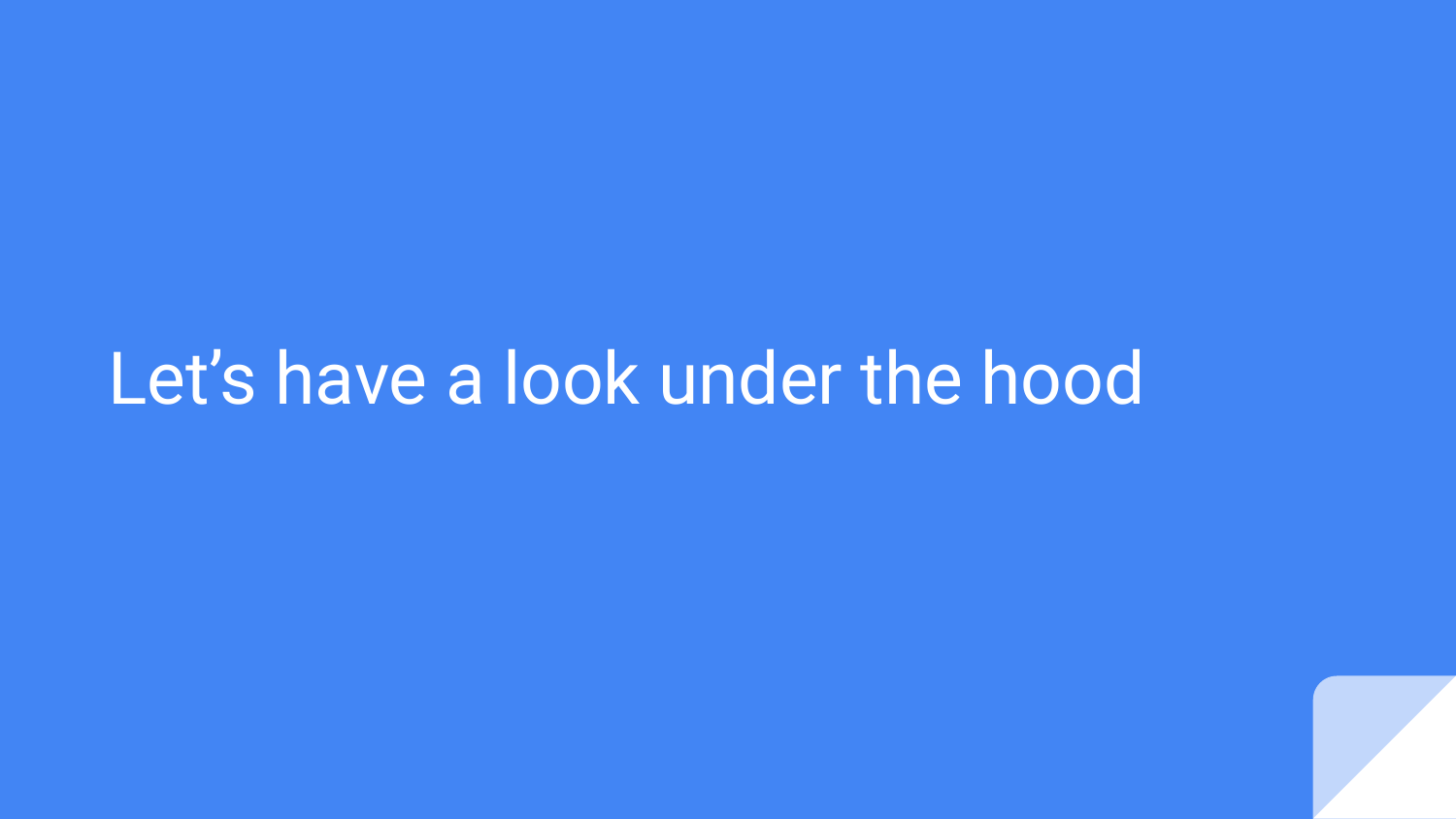

# Let’s have a look under the hood